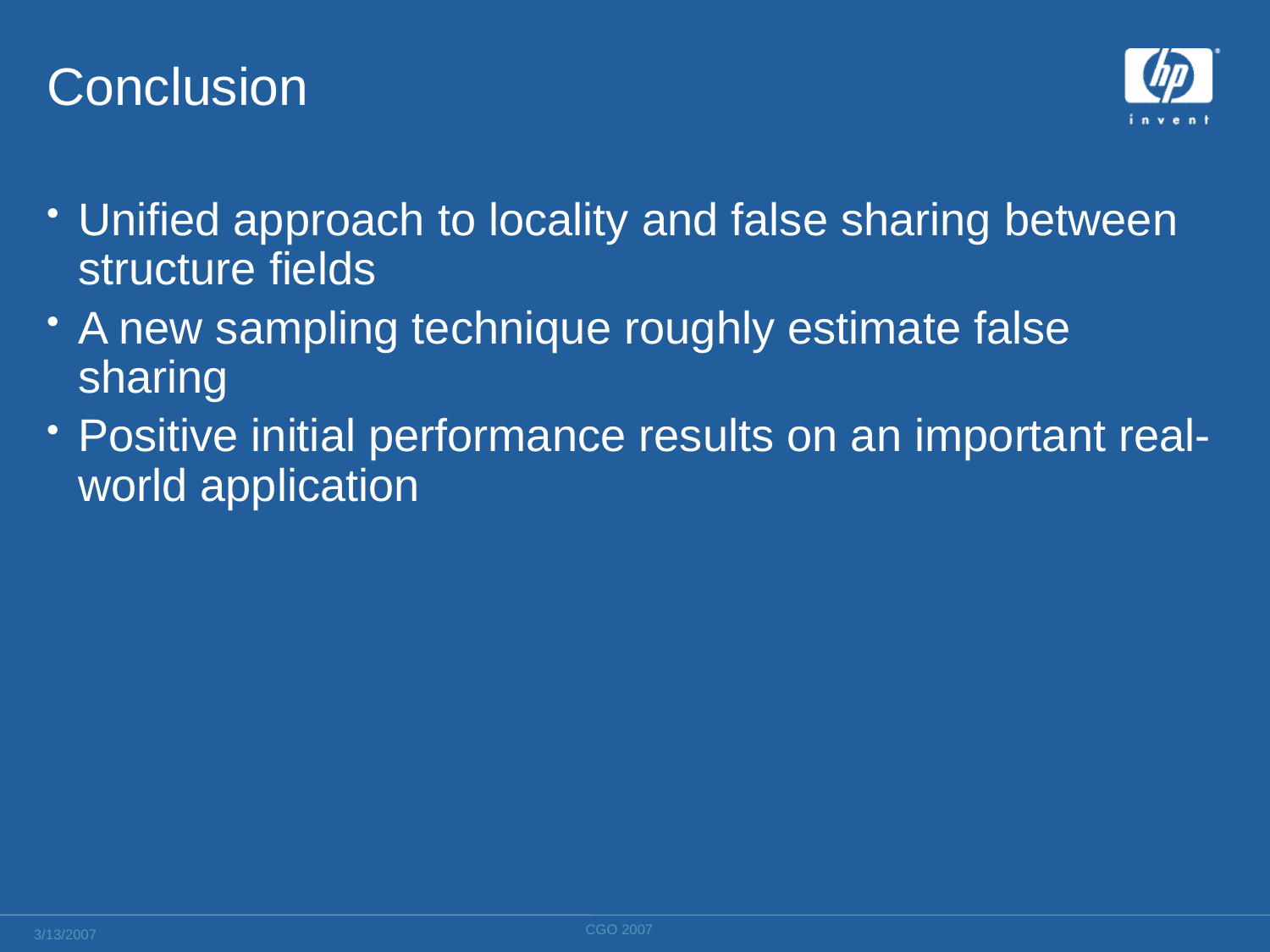

# Conclusion
Unified approach to locality and false sharing between structure fields
A new sampling technique roughly estimate false sharing
Positive initial performance results on an important real-world application
CGO 2007
3/13/2007